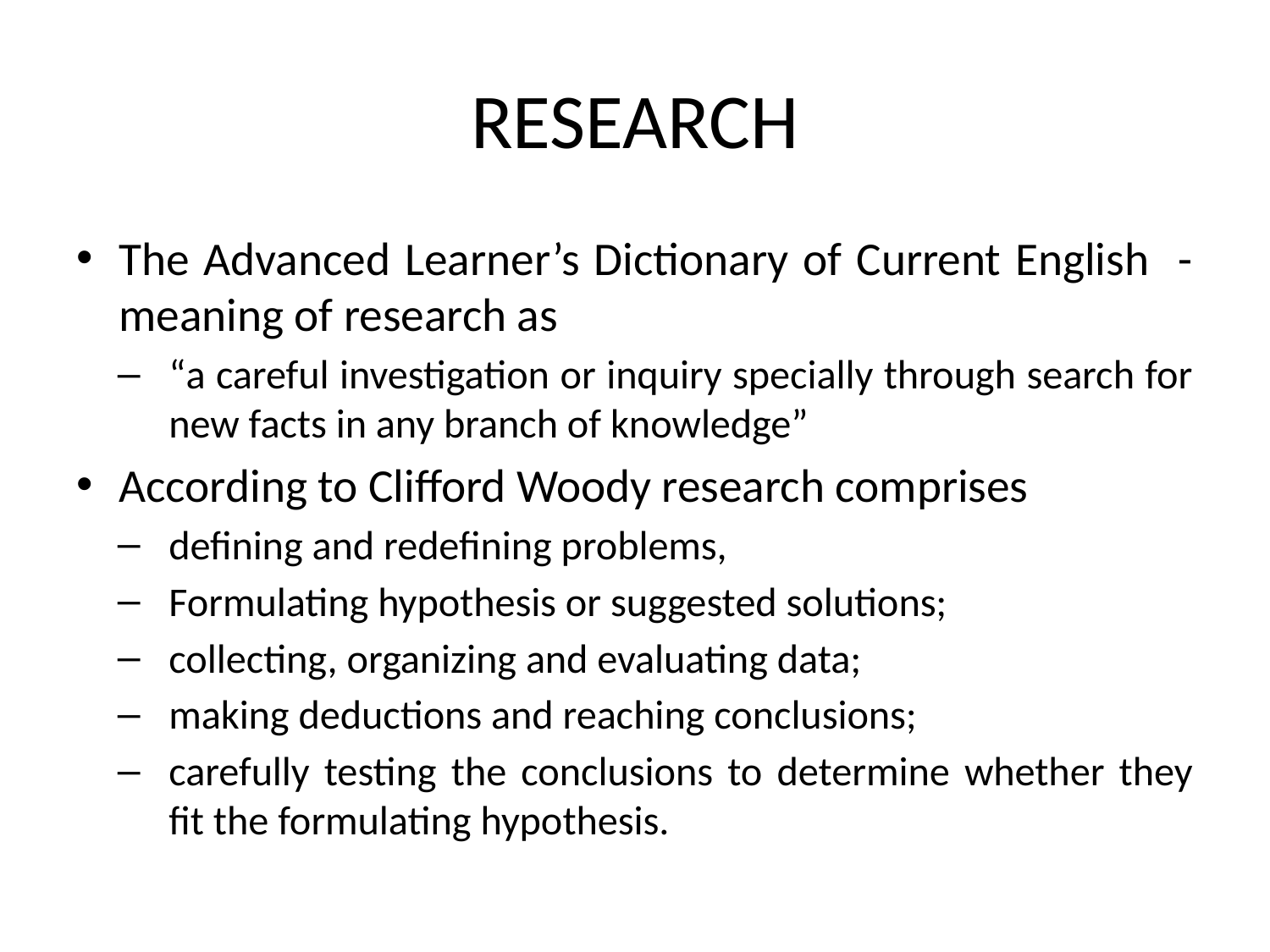

# RESEARCH
The Advanced Learner’s Dictionary of Current English  - meaning of research as
“a careful investigation or inquiry specially through search for new facts in any branch of knowledge”
According to Clifford Woody research comprises
defining and redefining problems,
Formulating hypothesis or suggested solutions;
collecting, organizing and evaluating data;
making deductions and reaching conclusions;
carefully testing the conclusions to determine whether they fit the formulating hypothesis.